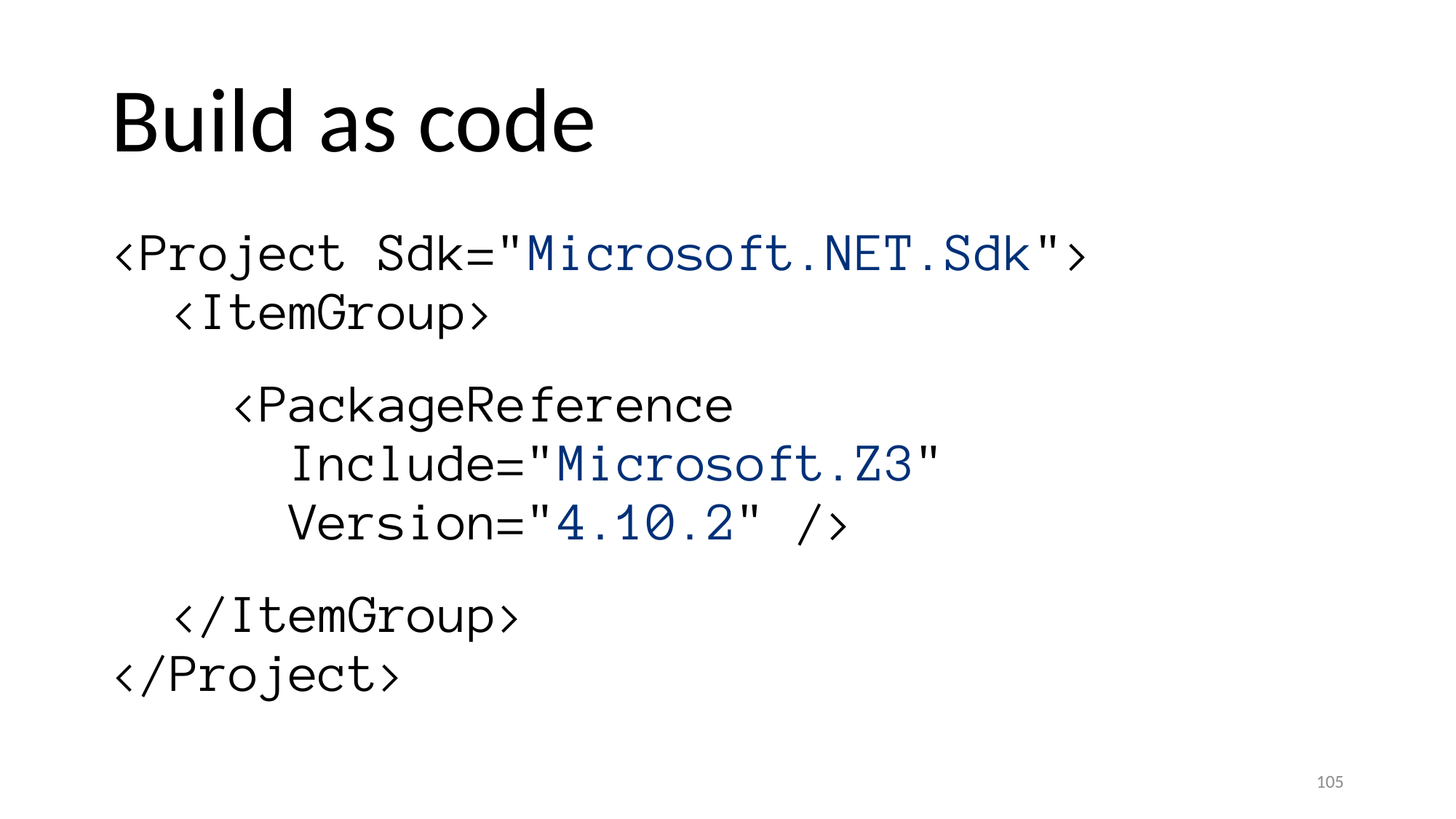

# Build as code
<Project Sdk="Microsoft.NET.Sdk">
  <ItemGroup>
    <PackageReference
      Include="Microsoft.Z3"
      Version="4.10.2" />
  </ItemGroup>
</Project>
105